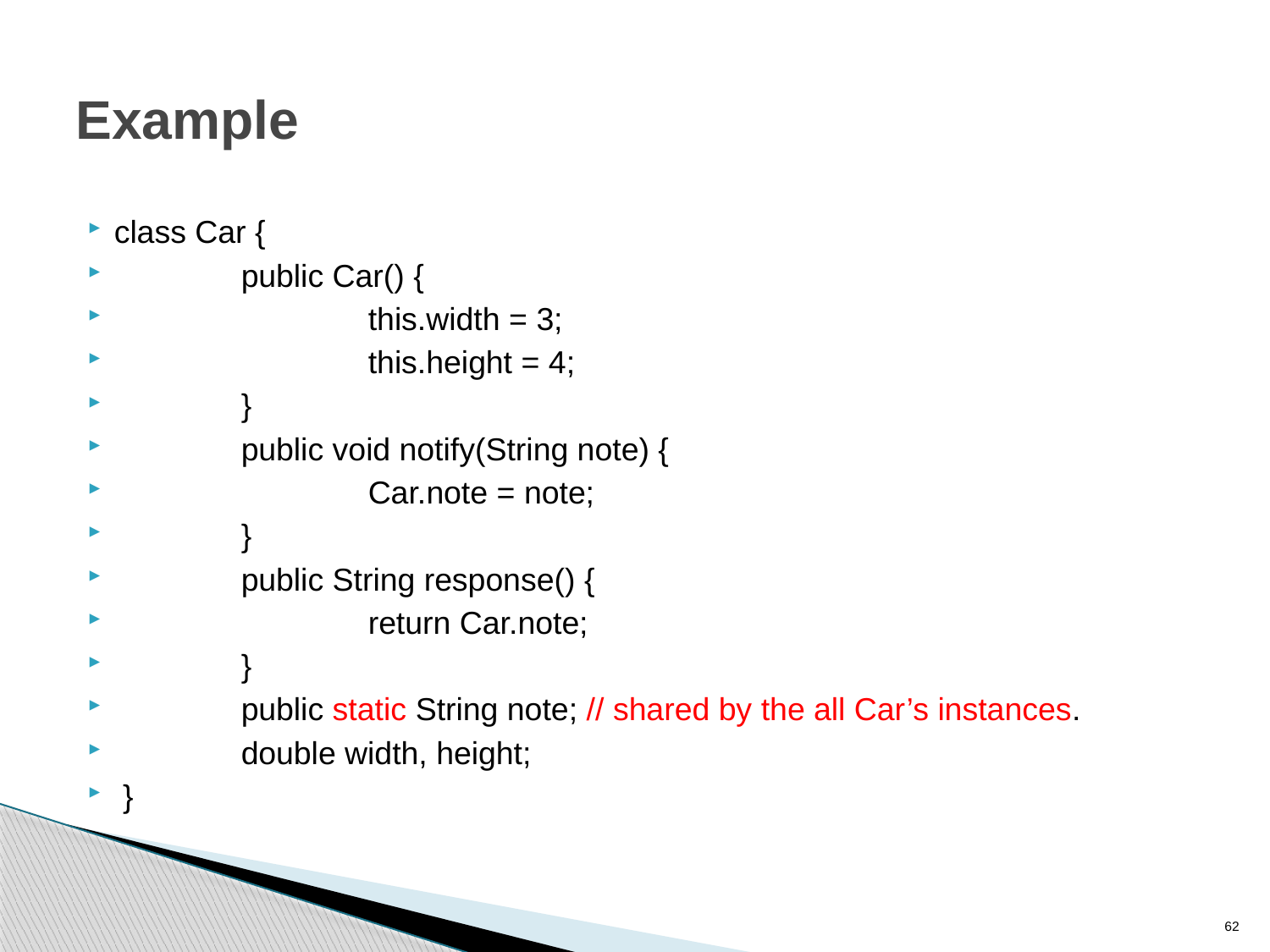

# Example
class Car {
	public Car() {
		this.width = 3;
		this.height = 4;
	}
 	public void notify(String note) {
		Car.note = note;
	}
 	public String response() {
		return Car.note;
	}
 	public static String note; // shared by the all Car’s instances.
	double width, height;
 }

62